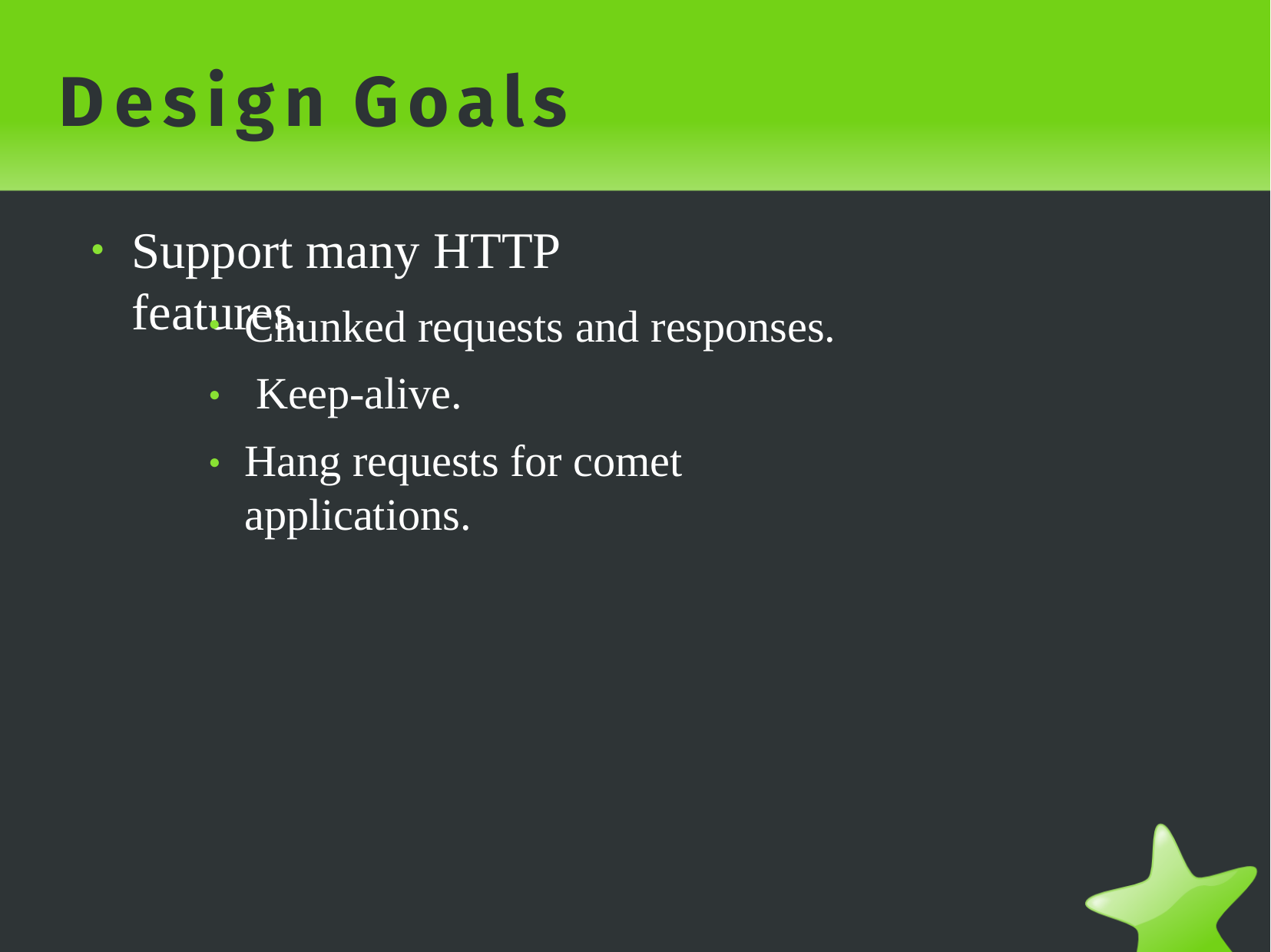

# Design Goals
Support many HTTP features.
Chunked requests and responses.  Keep-alive.
Hang requests for comet applications.
●
●